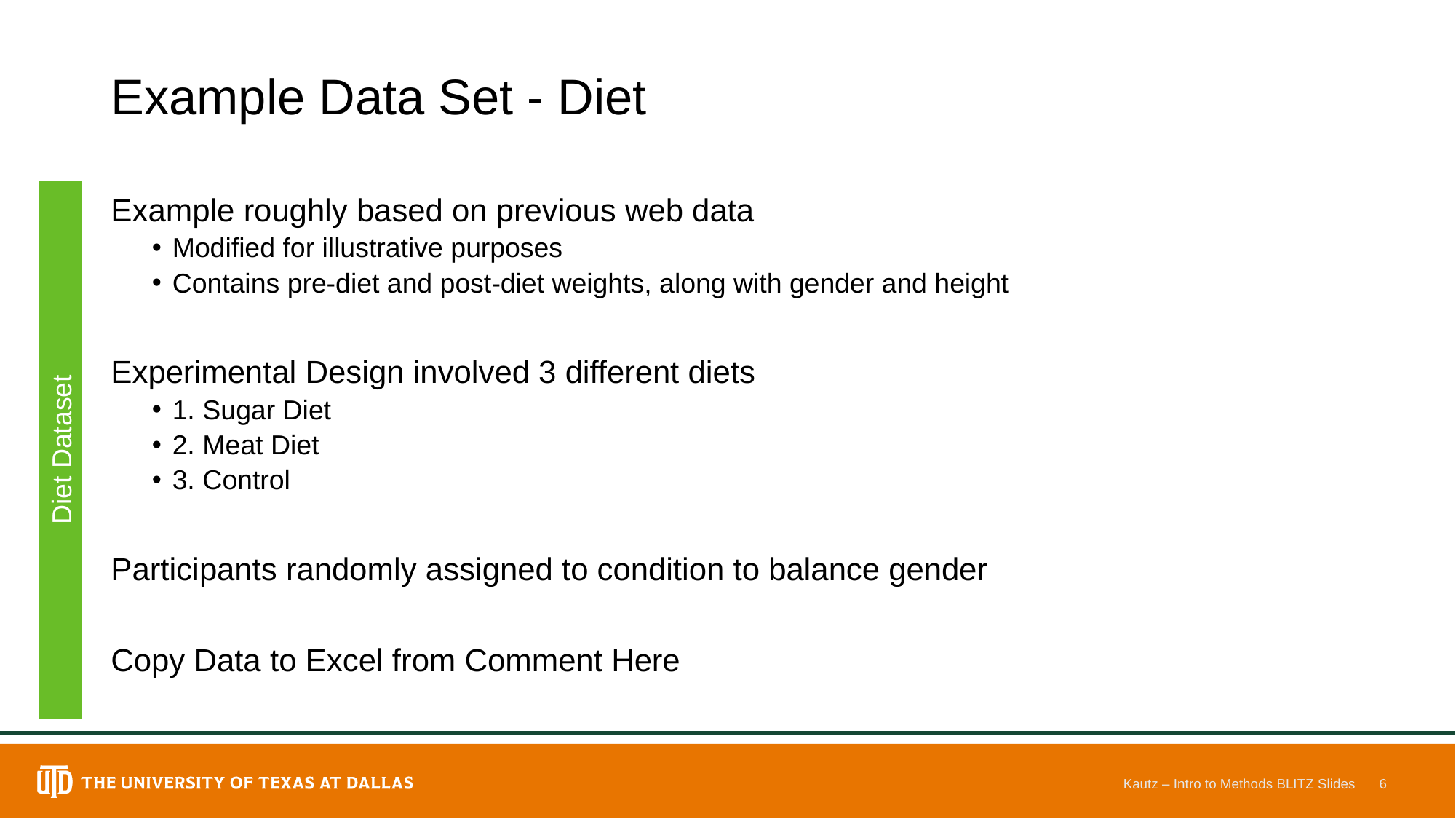

# Example Data Set - Diet
Example roughly based on previous web data
Modified for illustrative purposes
Contains pre-diet and post-diet weights, along with gender and height

Experimental Design involved 3 different diets
1. Sugar Diet
2. Meat Diet
3. Control

Participants randomly assigned to condition to balance gender

Copy Data to Excel from Comment Here
Diet Dataset
Kautz – Intro to Methods BLITZ Slides
6